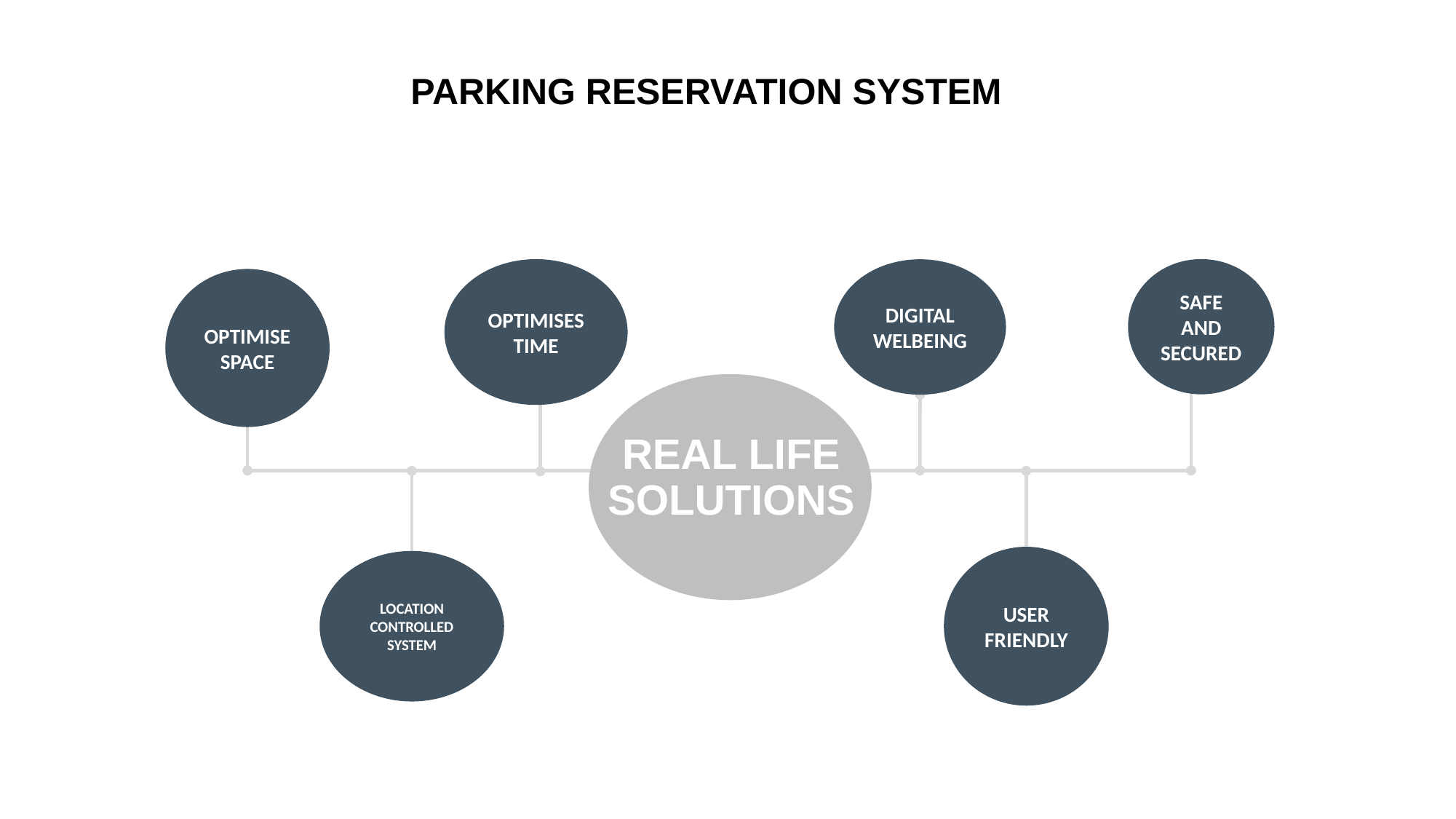

PARKING RESERVATION SYSTEM

SAFE AND SECURED
OPTIMISES TIME
DIGITAL WELBEING
OPTIMISE SPACE

REAL LIFE SOLUTIONS
USER FRIENDLY
LOCATION CONTROLLED SYSTEM